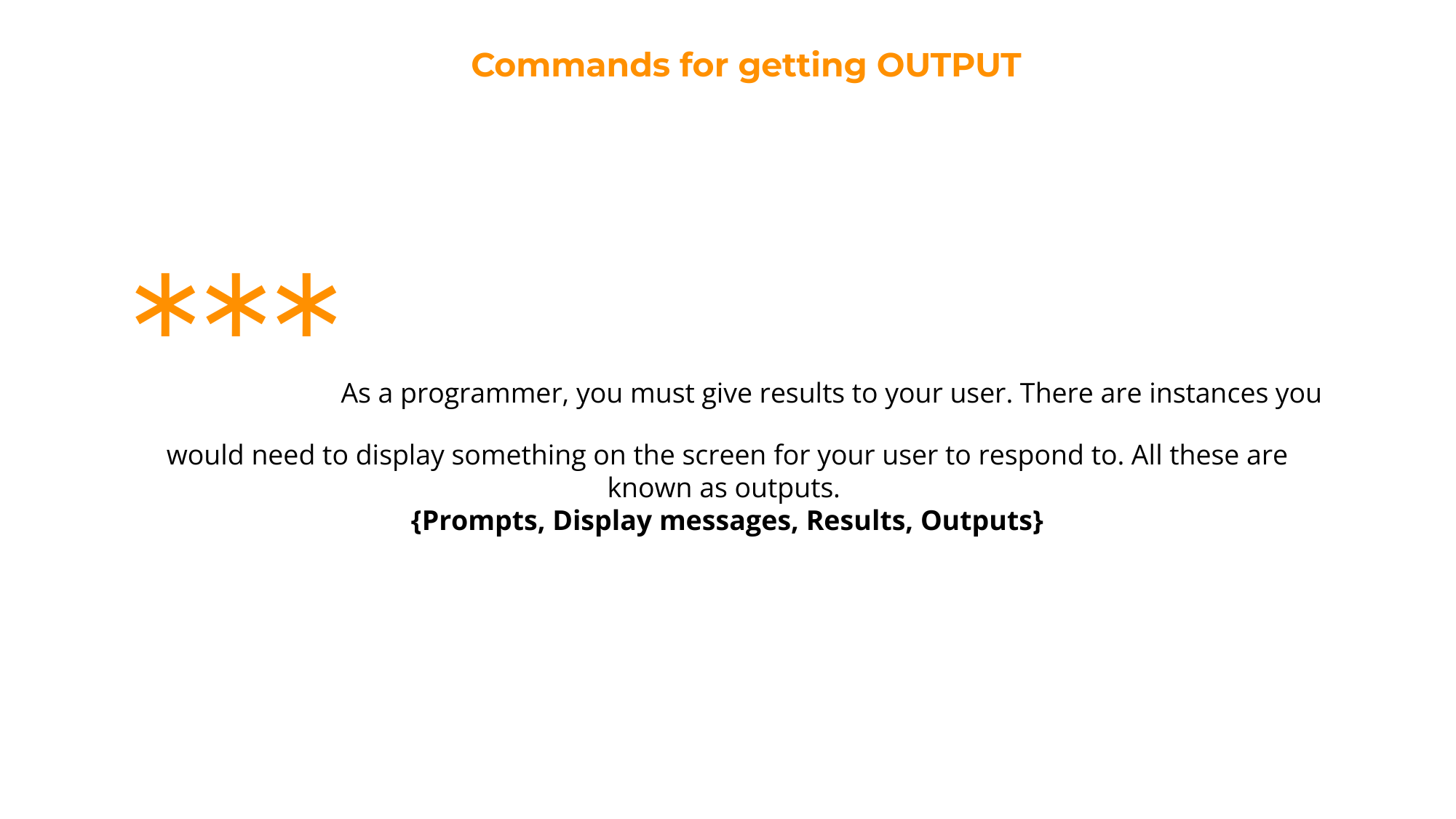

Commands for getting OUTPUT
***As a programmer, you must give results to your user. There are instances you would need to display something on the screen for your user to respond to. All these are known as outputs.
{Prompts, Display messages, Results, Outputs}